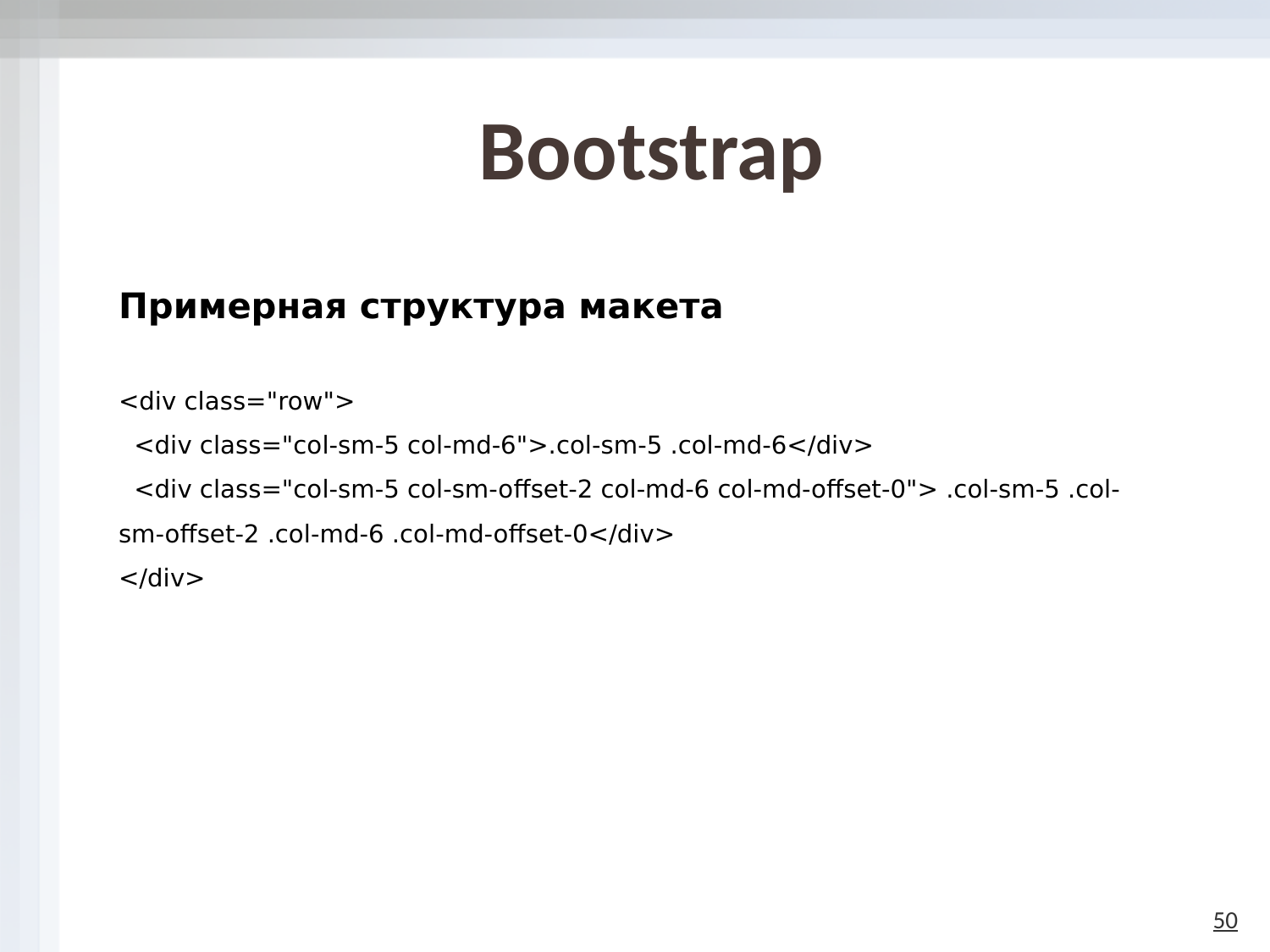

# Bootstrap
Примерная структура макета

<div class="row">
  <div class="col-sm-5 col-md-6">.col-sm-5 .col-md-6</div>
  <div class="col-sm-5 col-sm-offset-2 col-md-6 col-md-offset-0"> .col-sm-5 .col-sm-offset-2 .col-md-6 .col-md-offset-0</div>
</div>
50